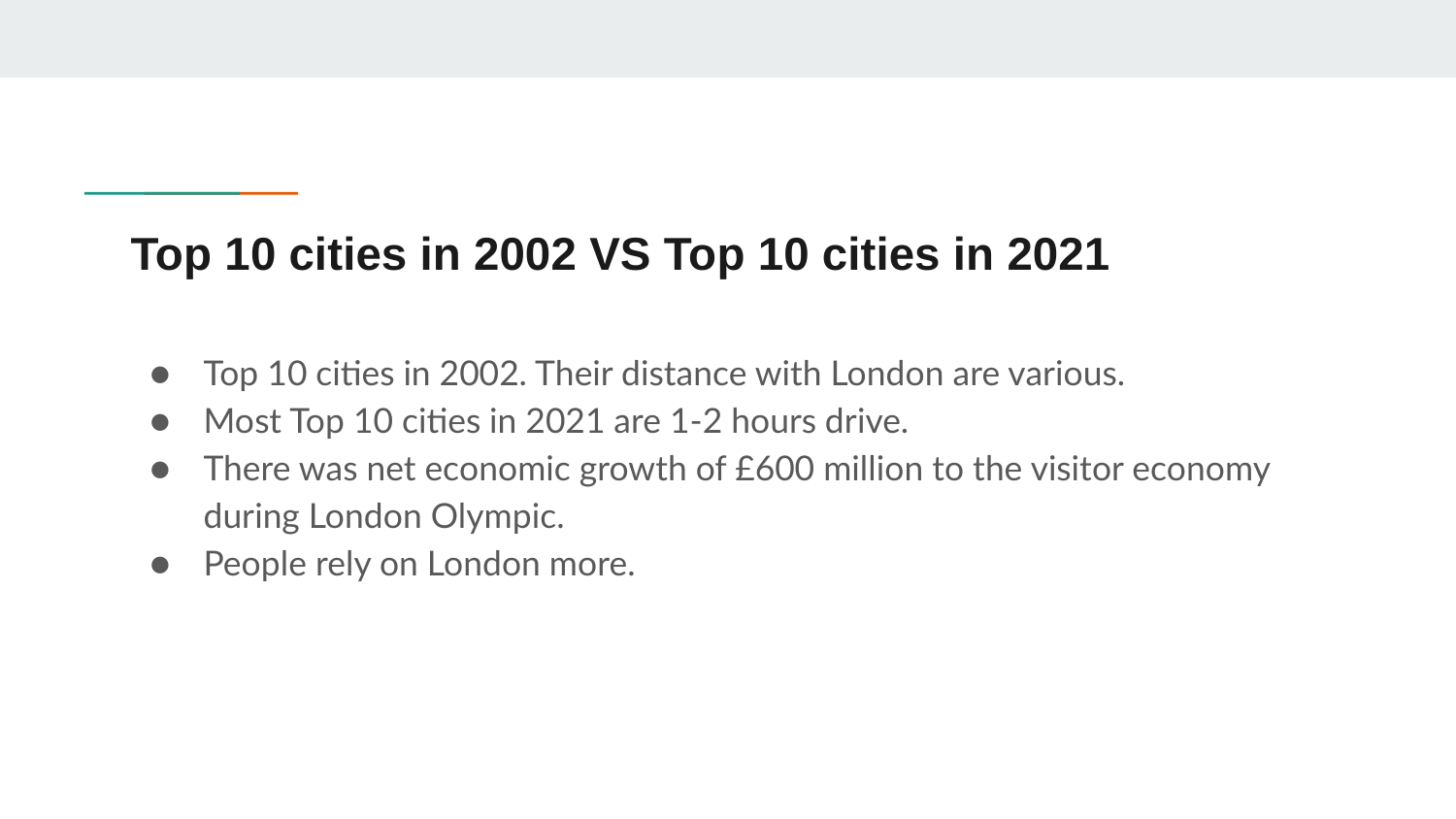

# Top 10 cities in 2002 VS Top 10 cities in 2021
Top 10 cities in 2002. Their distance with London are various.
Most Top 10 cities in 2021 are 1-2 hours drive.
There was net economic growth of £600 million to the visitor economy during London Olympic.
People rely on London more.